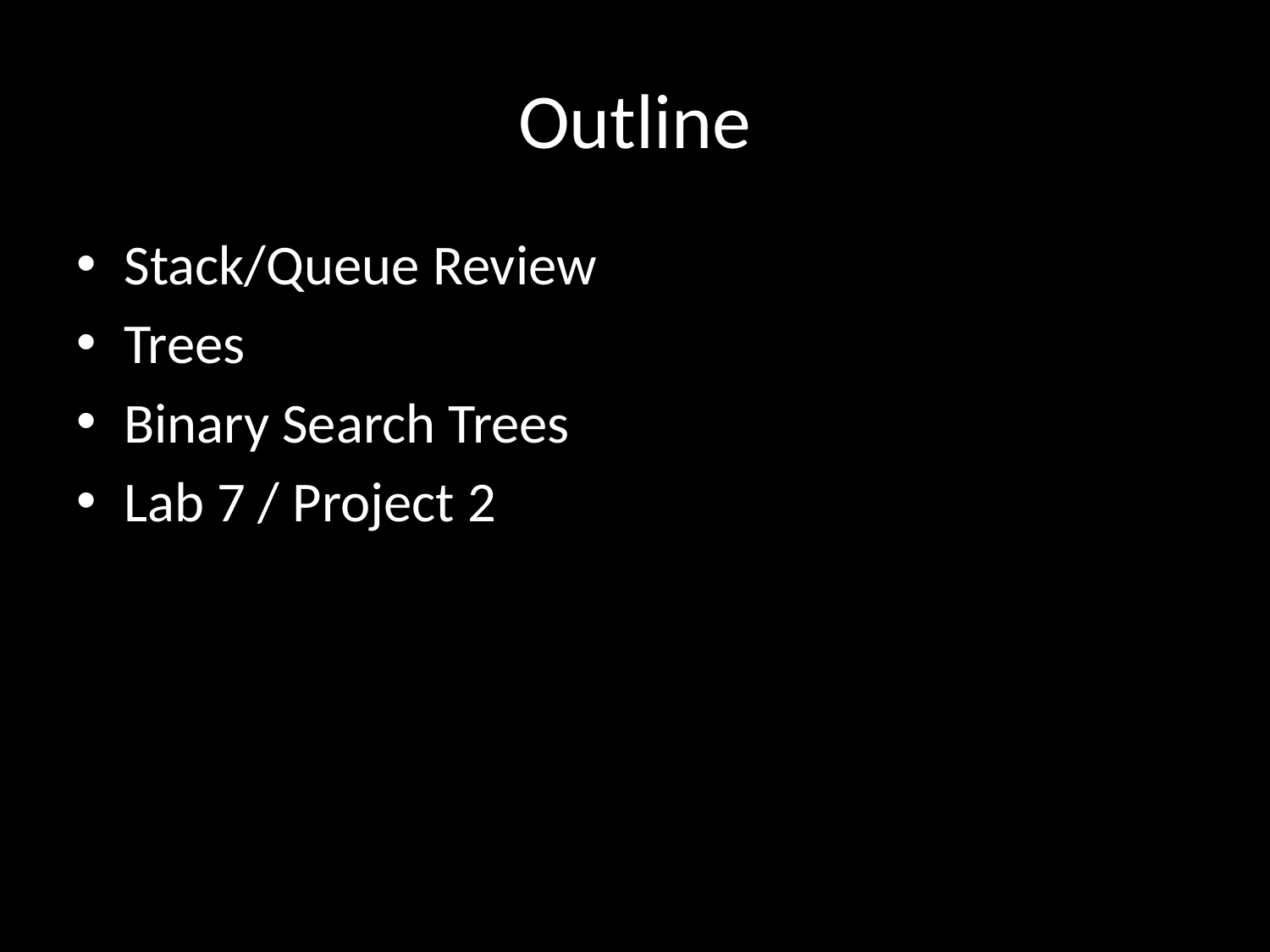

# Outline
Stack/Queue Review
Trees
Binary Search Trees
Lab 7 / Project 2